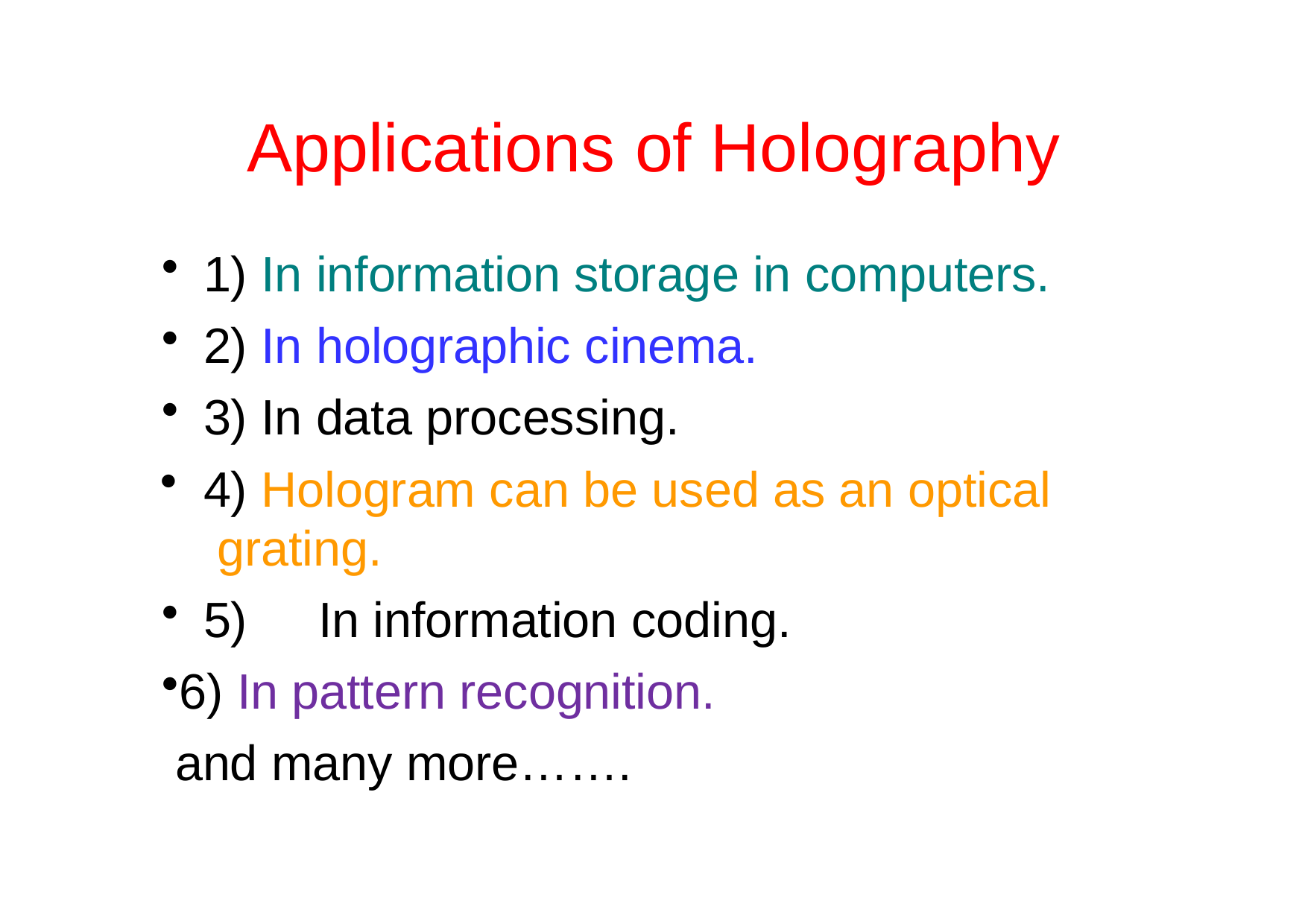

# Applications of Holography
1) In information storage in computers.
2) In holographic cinema.
3) In data processing.
4) Hologram can be used as an optical  grating.
5)	In information coding.
6) In pattern recognition.  and many more…….